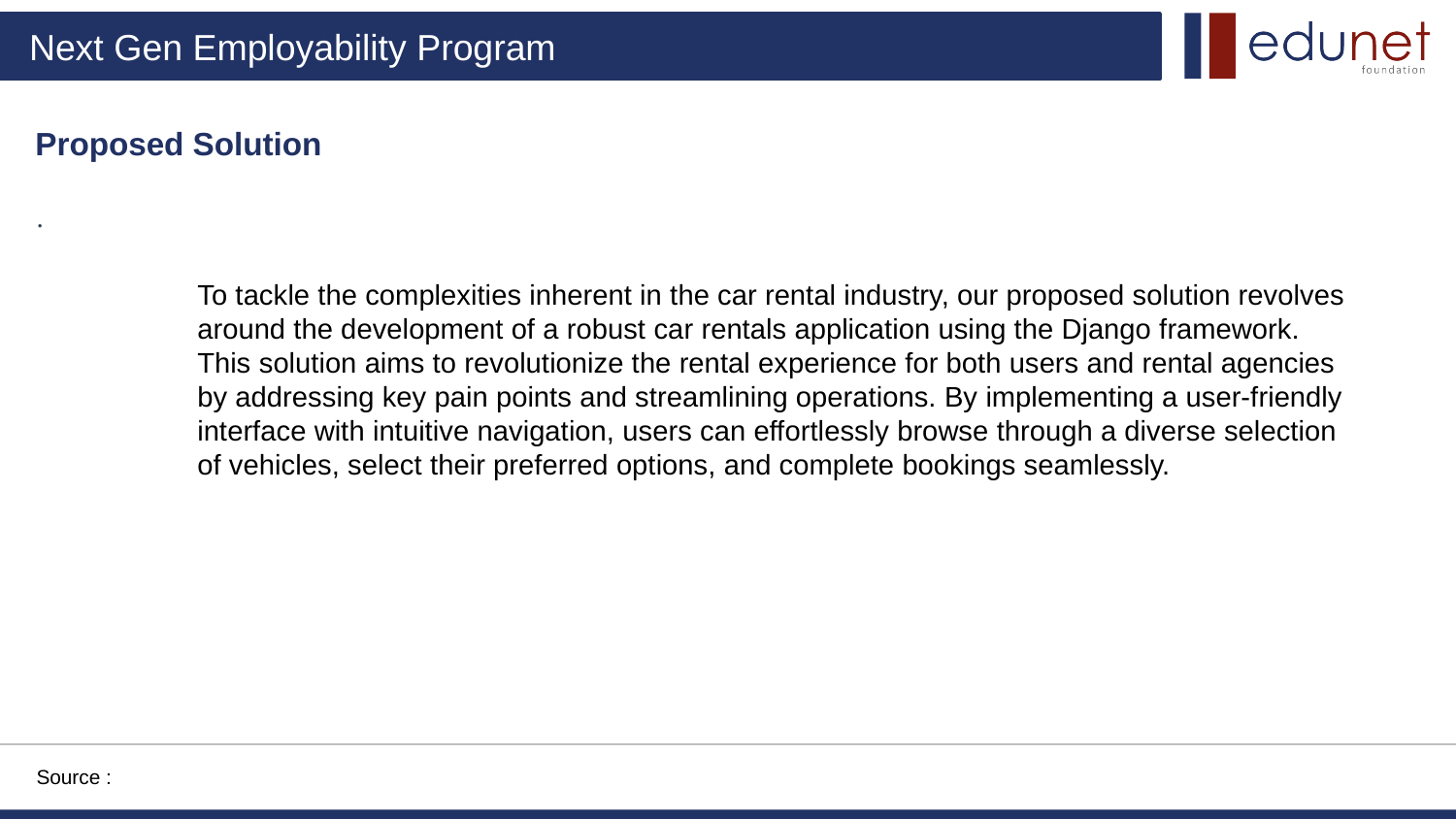

Proposed Solution
.
To tackle the complexities inherent in the car rental industry, our proposed solution revolves around the development of a robust car rentals application using the Django framework. This solution aims to revolutionize the rental experience for both users and rental agencies by addressing key pain points and streamlining operations. By implementing a user-friendly interface with intuitive navigation, users can effortlessly browse through a diverse selection of vehicles, select their preferred options, and complete bookings seamlessly.

Source :